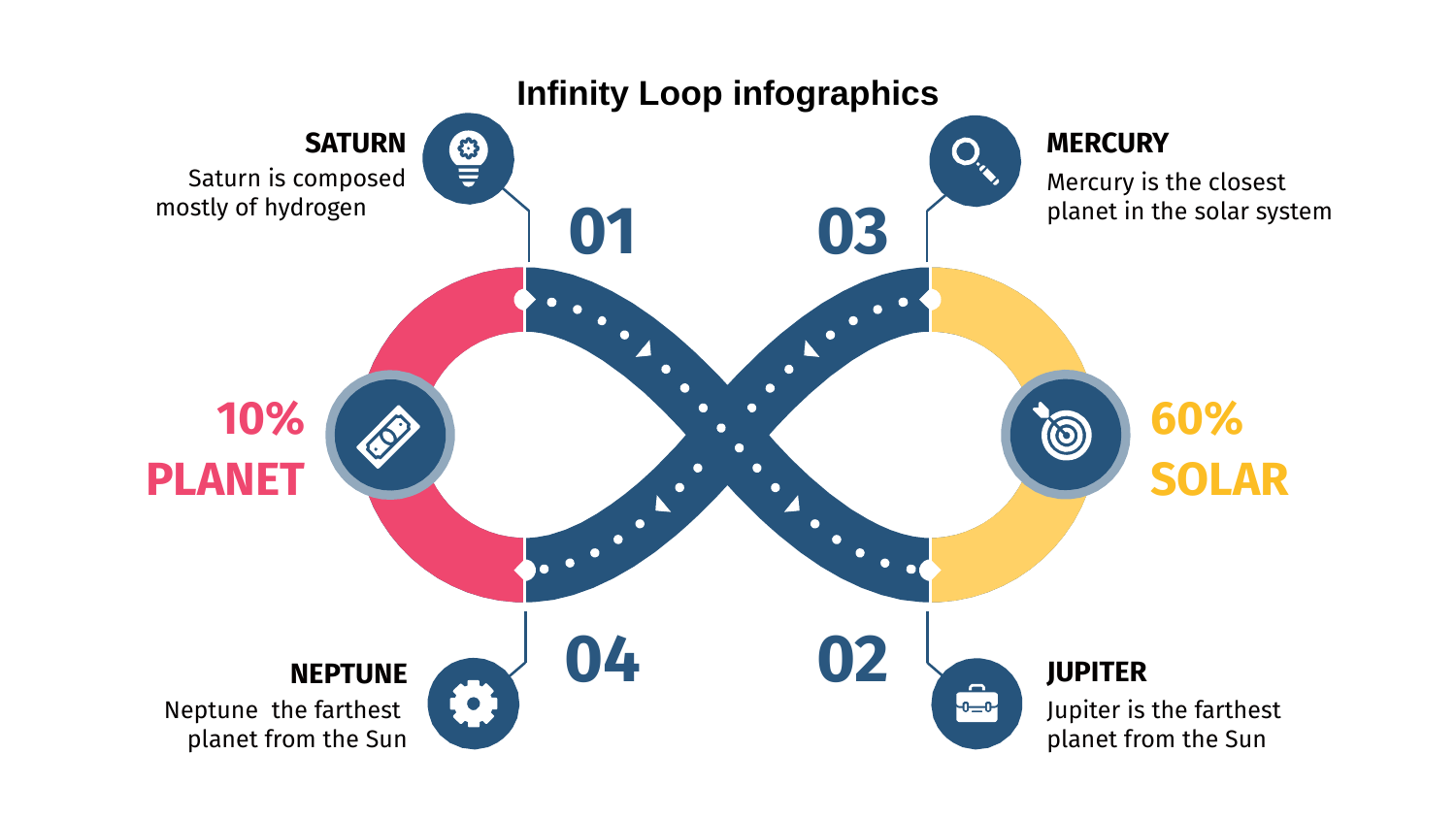

Infinity Loop infographics

SATURN
MERCURY
Saturn is composed mostly of hydrogen
Mercury is the closest planet in the solar system
01
03

10%
60%
PLANET
SOLAR
04
02

JUPITER
NEPTUNE

Jupiter is the farthest  planet from the Sun
Neptune  the farthest  planet from the Sun